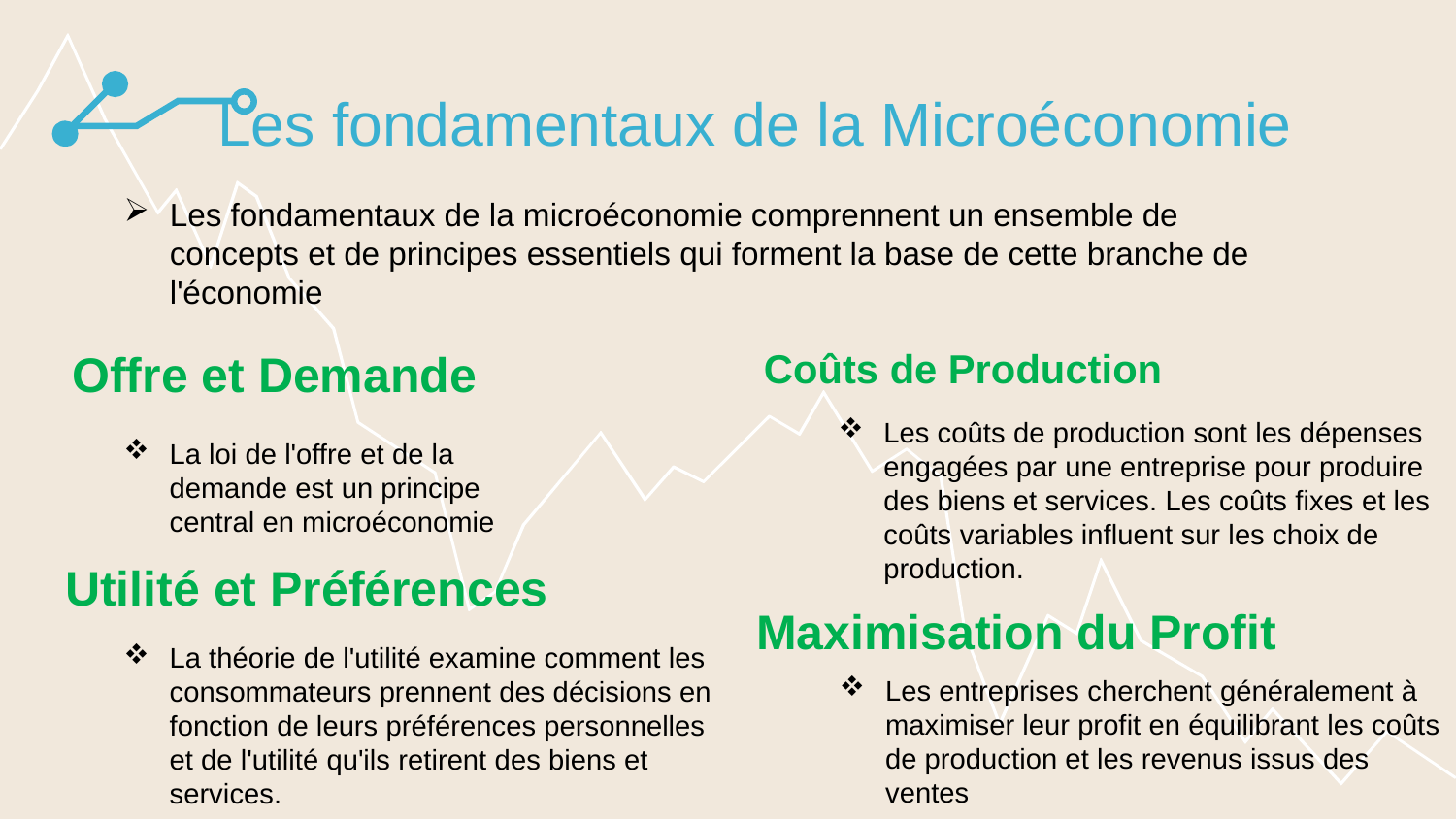

# Les fondamentaux de la Microéconomie
Les fondamentaux de la microéconomie comprennent un ensemble de concepts et de principes essentiels qui forment la base de cette branche de l'économie
Coûts de Production
Offre et Demande
Les coûts de production sont les dépenses engagées par une entreprise pour produire des biens et services. Les coûts fixes et les coûts variables influent sur les choix de production.
La loi de l'offre et de la demande est un principe central en microéconomie
Utilité et Préférences
Maximisation du Profit
La théorie de l'utilité examine comment les consommateurs prennent des décisions en fonction de leurs préférences personnelles et de l'utilité qu'ils retirent des biens et services.
Les entreprises cherchent généralement à maximiser leur profit en équilibrant les coûts de production et les revenus issus des ventes